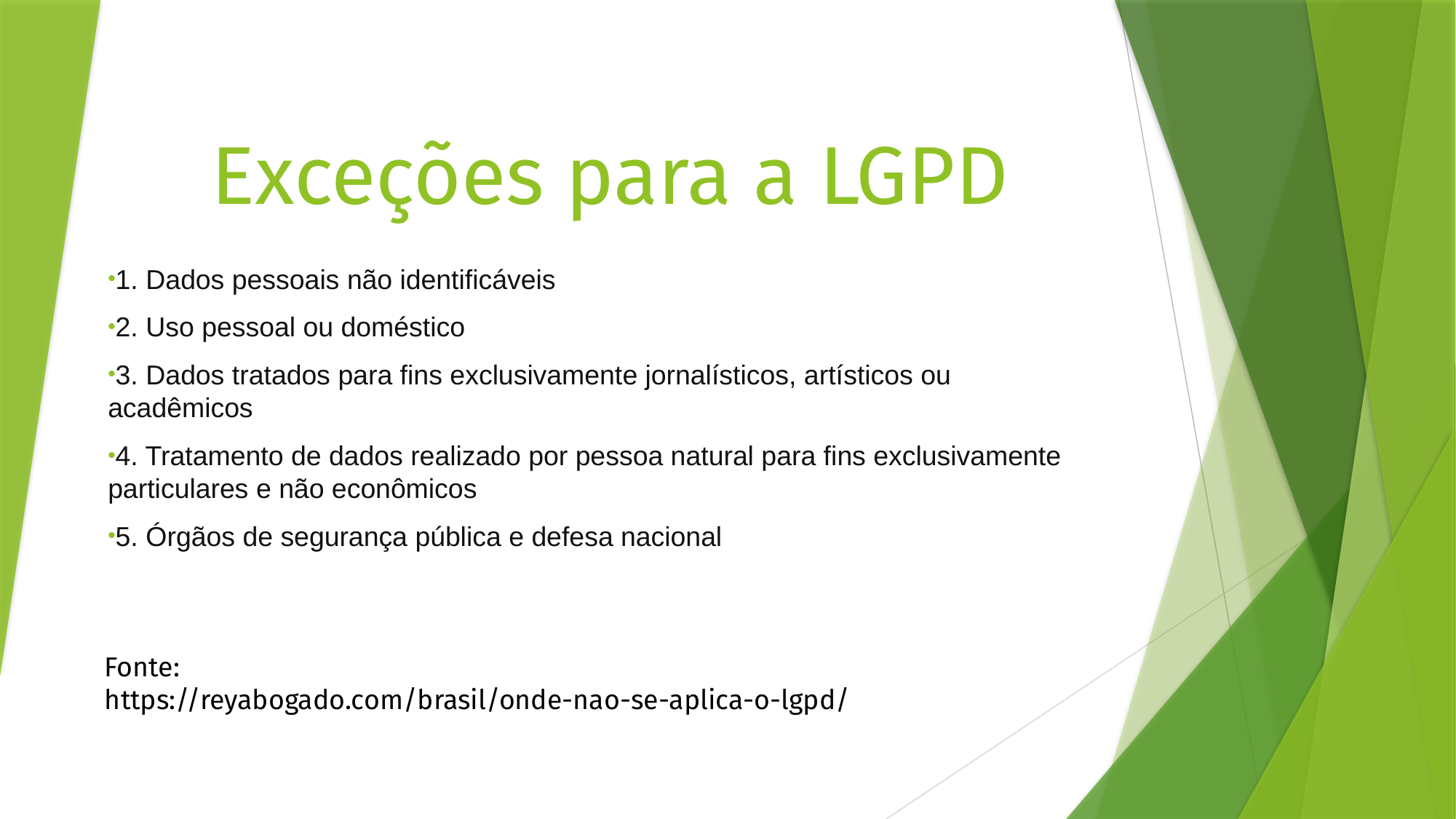

# Exceções para a LGPD
1. Dados pessoais não identificáveis
2. Uso pessoal ou doméstico
3. Dados tratados para fins exclusivamente jornalísticos, artísticos ou acadêmicos
4. Tratamento de dados realizado por pessoa natural para fins exclusivamente particulares e não econômicos
5. Órgãos de segurança pública e defesa nacional
Fonte:
https://reyabogado.com/brasil/onde-nao-se-aplica-o-lgpd/